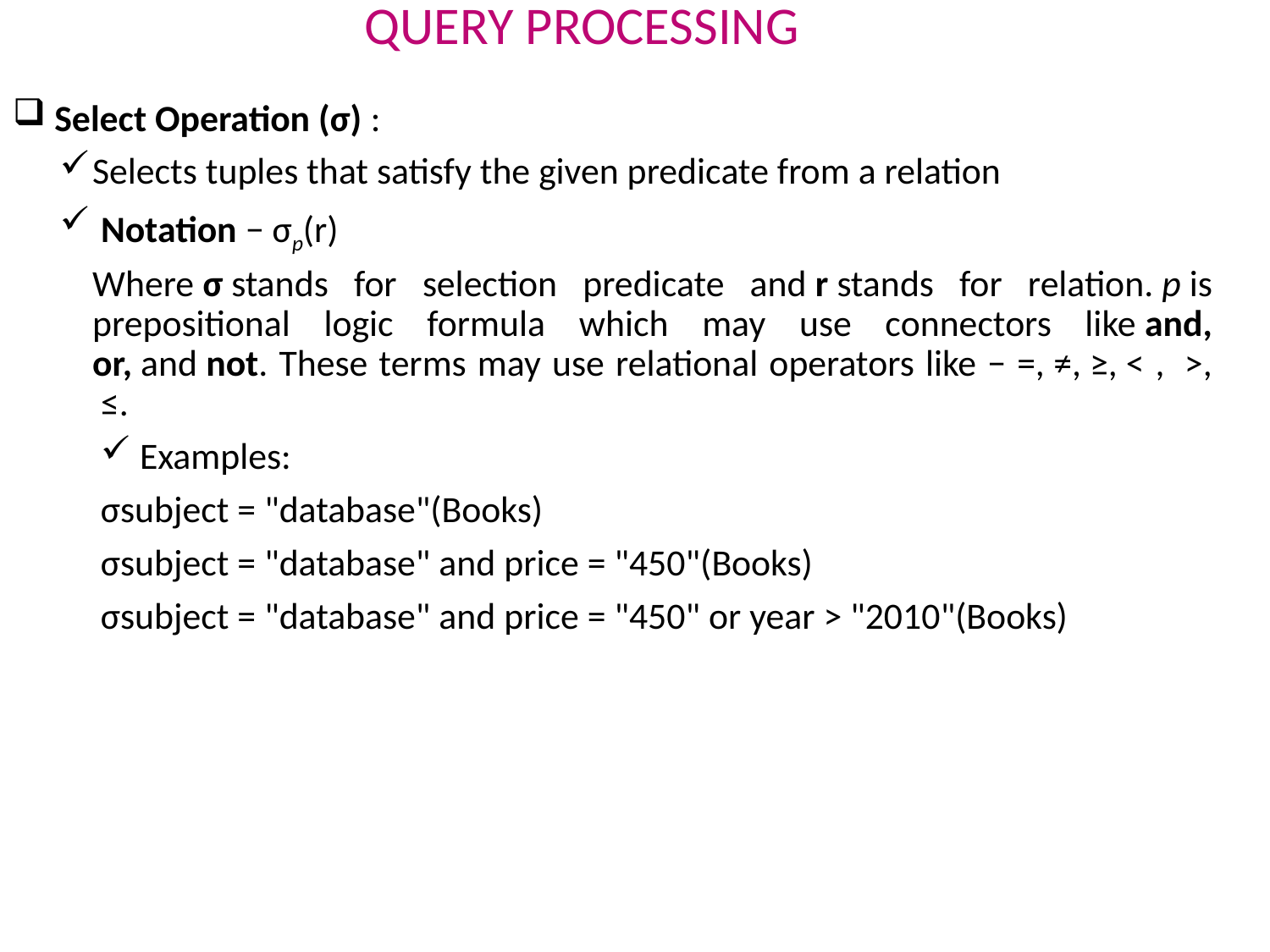

# Query Processing
 Select Operation (σ) :
Selects tuples that satisfy the given predicate from a relation
 Notation − σp(r)
	Where σ stands for selection predicate and r stands for relation. p is prepositional logic formula which may use connectors like and, or, and not. These terms may use relational operators like − =, ≠, ≥, < ,  >,  ≤.
 Examples:
σsubject = "database"(Books)
σsubject = "database" and price = "450"(Books)
σsubject = "database" and price = "450" or year > "2010"(Books)